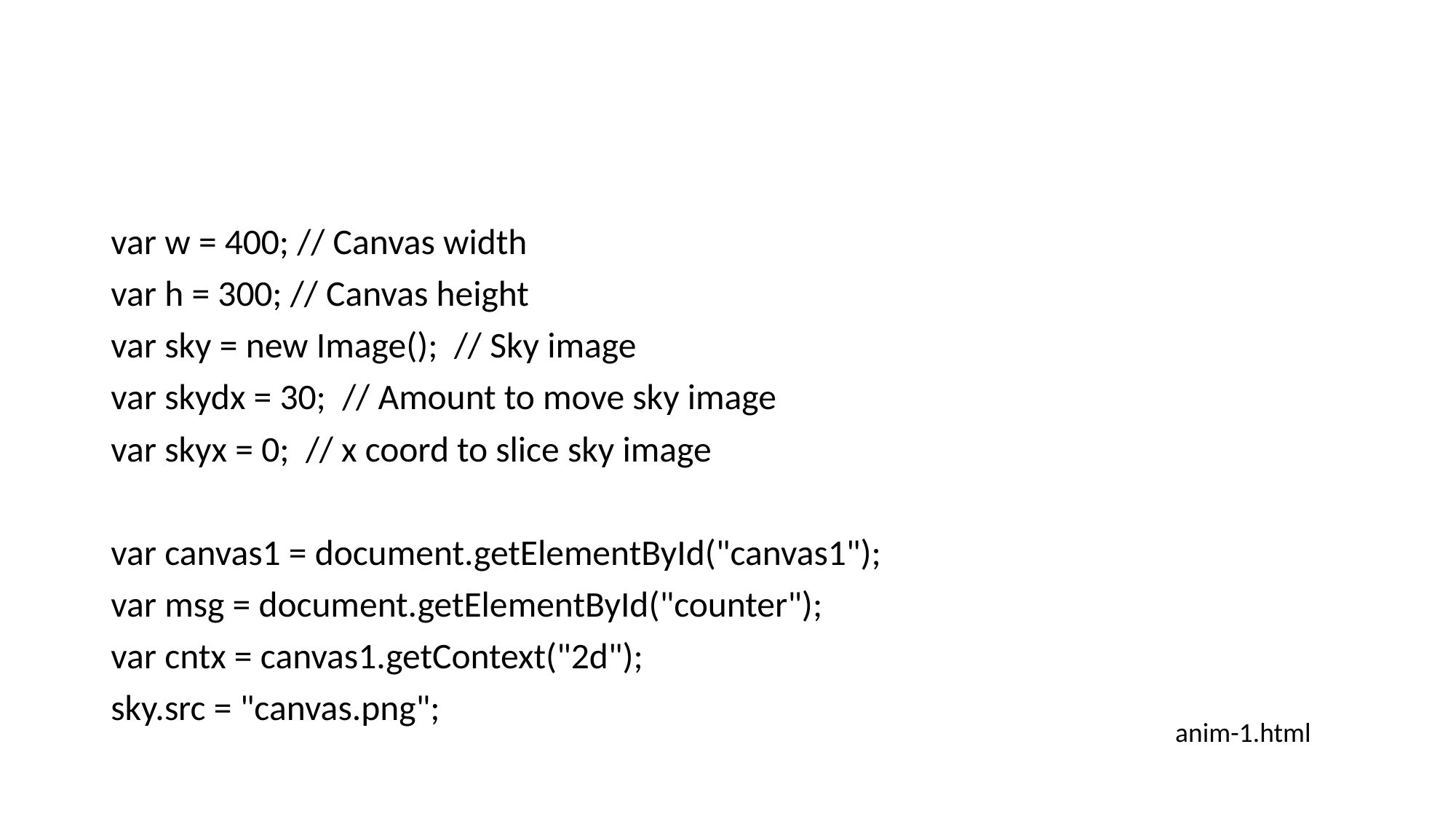

#
var w = 400; // Canvas width
var h = 300; // Canvas height
var sky = new Image();  // Sky image
var skydx = 30;  // Amount to move sky image
var skyx = 0;  // x coord to slice sky image

var canvas1 = document.getElementById("canvas1");
var msg = document.getElementById("counter");
var cntx = canvas1.getContext("2d");
sky.src = "canvas.png";
anim-1.html